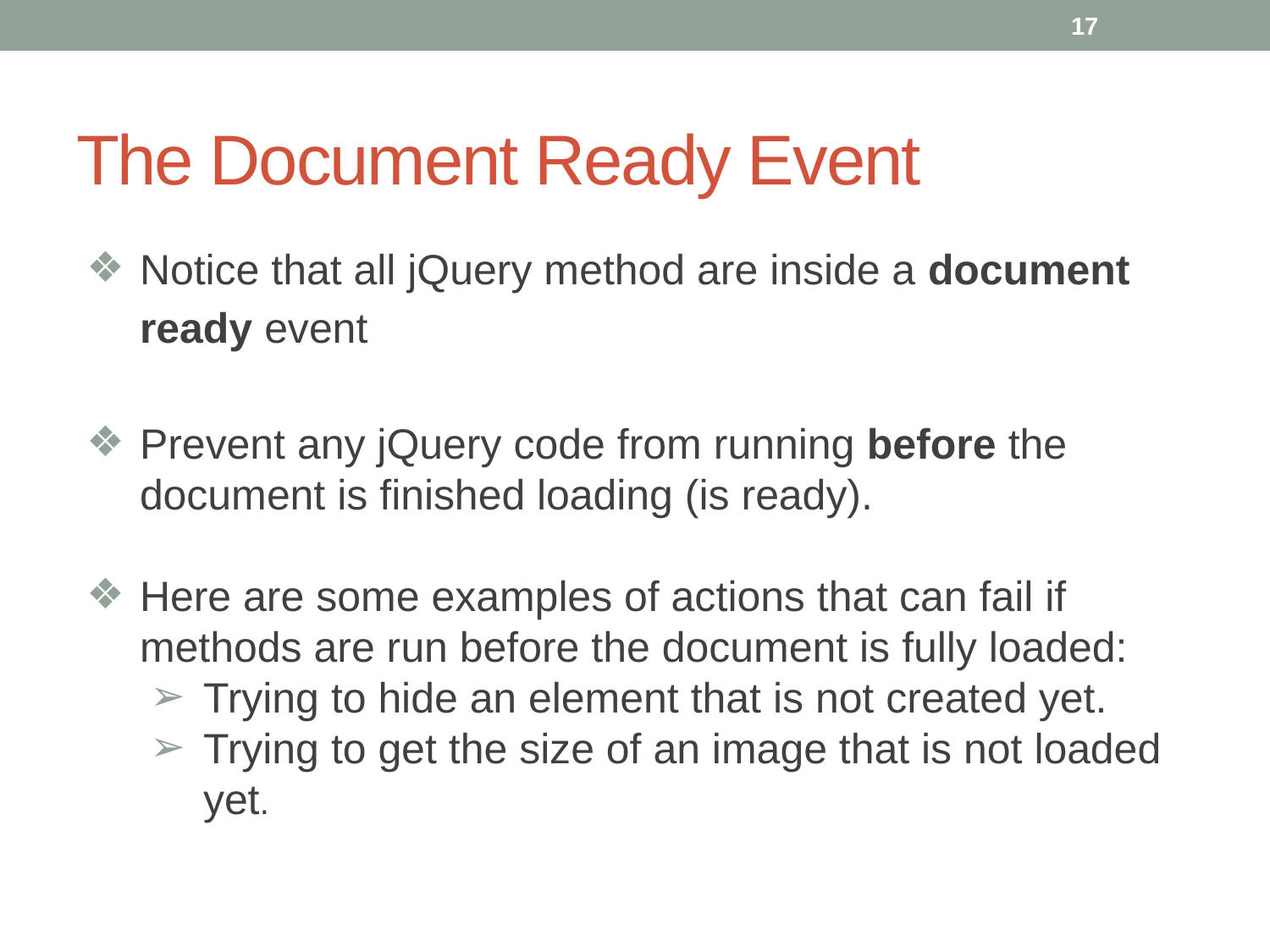

17
# The Document Ready Event
Notice that all jQuery method are inside a document ready event

Prevent any jQuery code from running before the document is finished loading (is ready).

Here are some examples of actions that can fail if methods are run before the document is fully loaded:
Trying to hide an element that is not created yet.
Trying to get the size of an image that is not loaded yet.